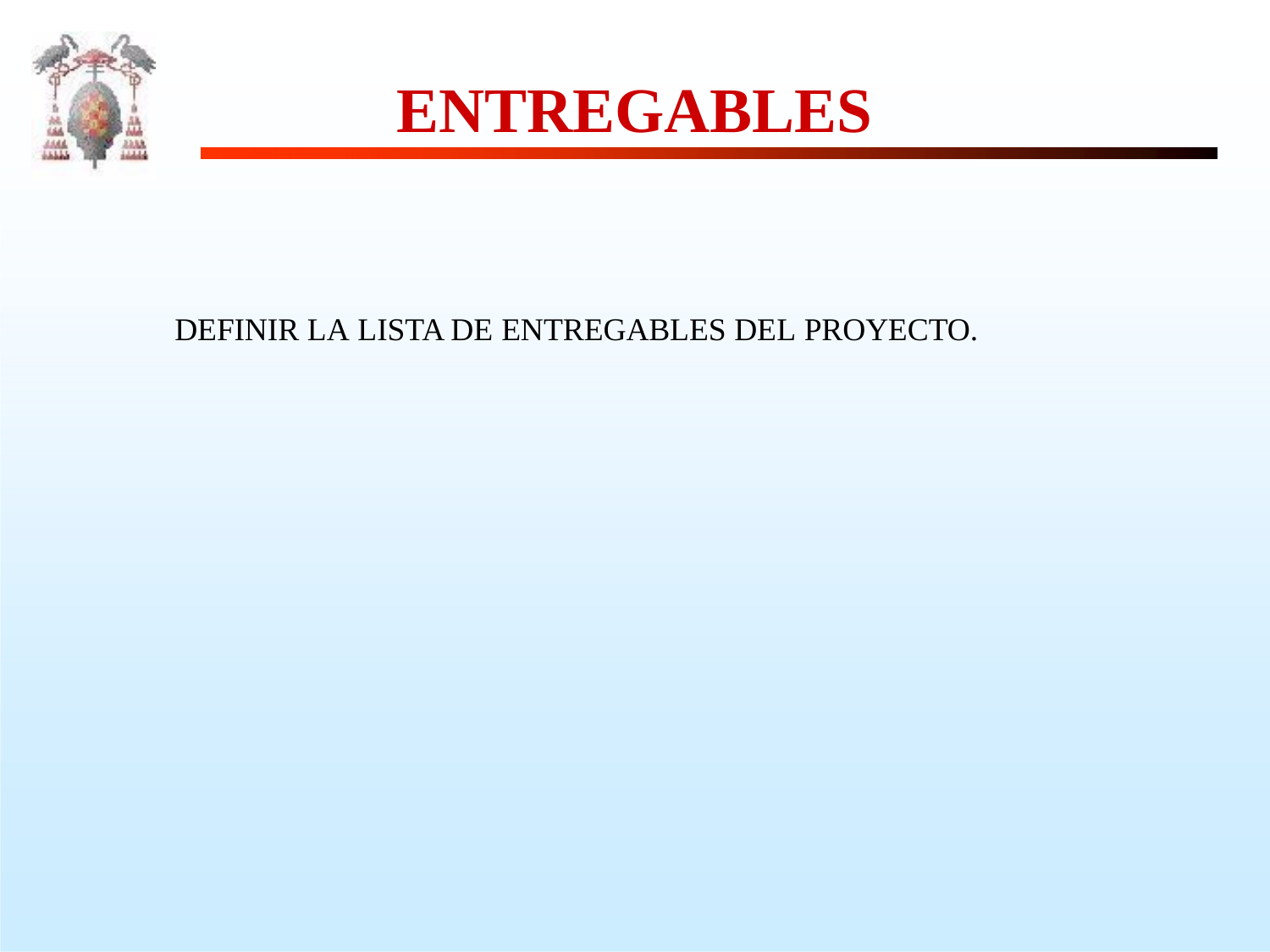

ENTREGABLES
DEFINIR LA LISTA DE ENTREGABLES DEL PROYECTO.